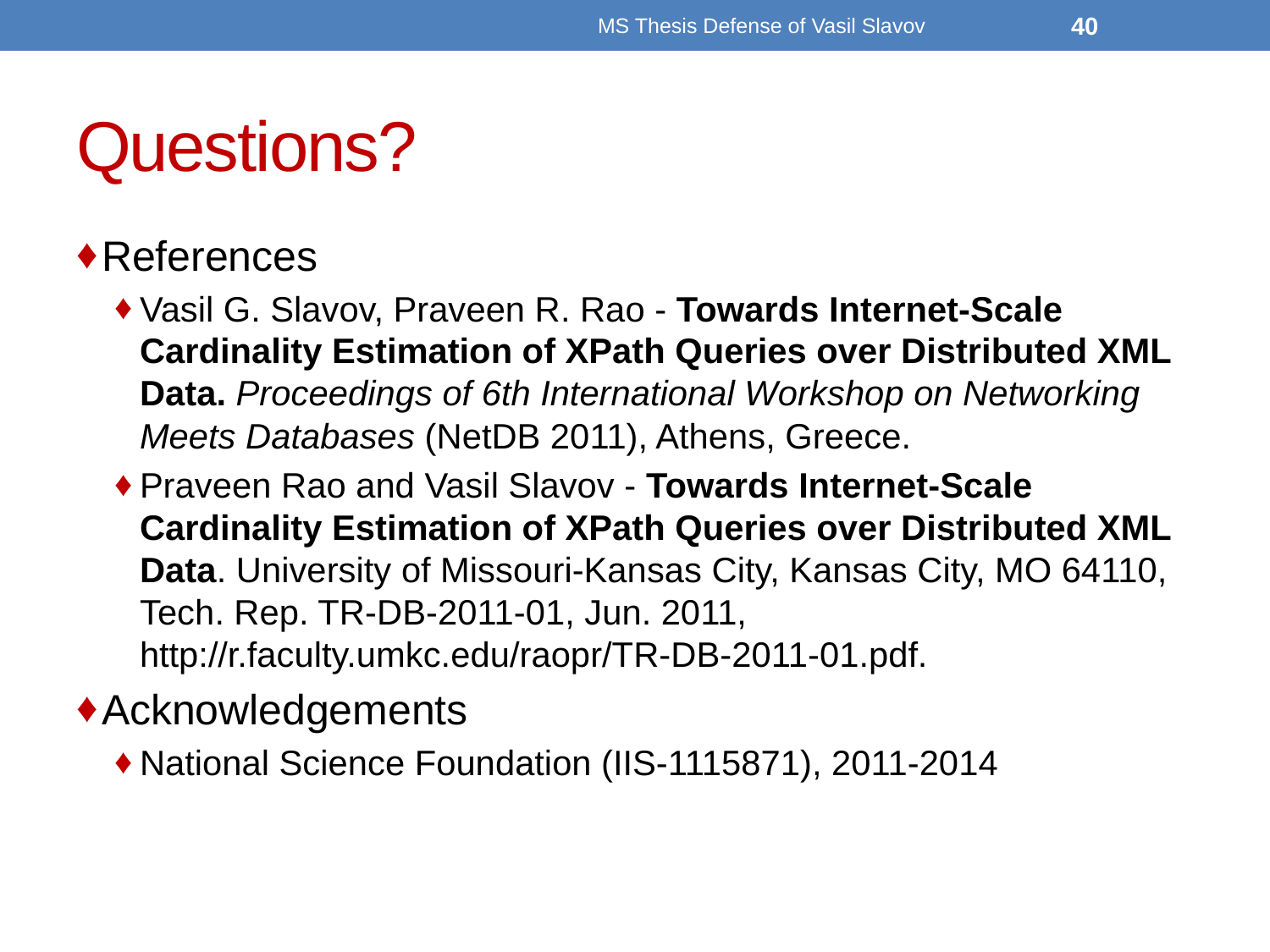

MS Thesis Defense of Vasil Slavov
40
# Questions?
References
Vasil G. Slavov, Praveen R. Rao - Towards Internet-Scale Cardinality Estimation of XPath Queries over Distributed XML Data. Proceedings of 6th International Workshop on Networking Meets Databases (NetDB 2011), Athens, Greece.
Praveen Rao and Vasil Slavov - Towards Internet-Scale Cardinality Estimation of XPath Queries over Distributed XML Data. University of Missouri-Kansas City, Kansas City, MO 64110, Tech. Rep. TR-DB-2011-01, Jun. 2011, http://r.faculty.umkc.edu/raopr/TR-DB-2011-01.pdf.
Acknowledgements
National Science Foundation (IIS-1115871), 2011-2014